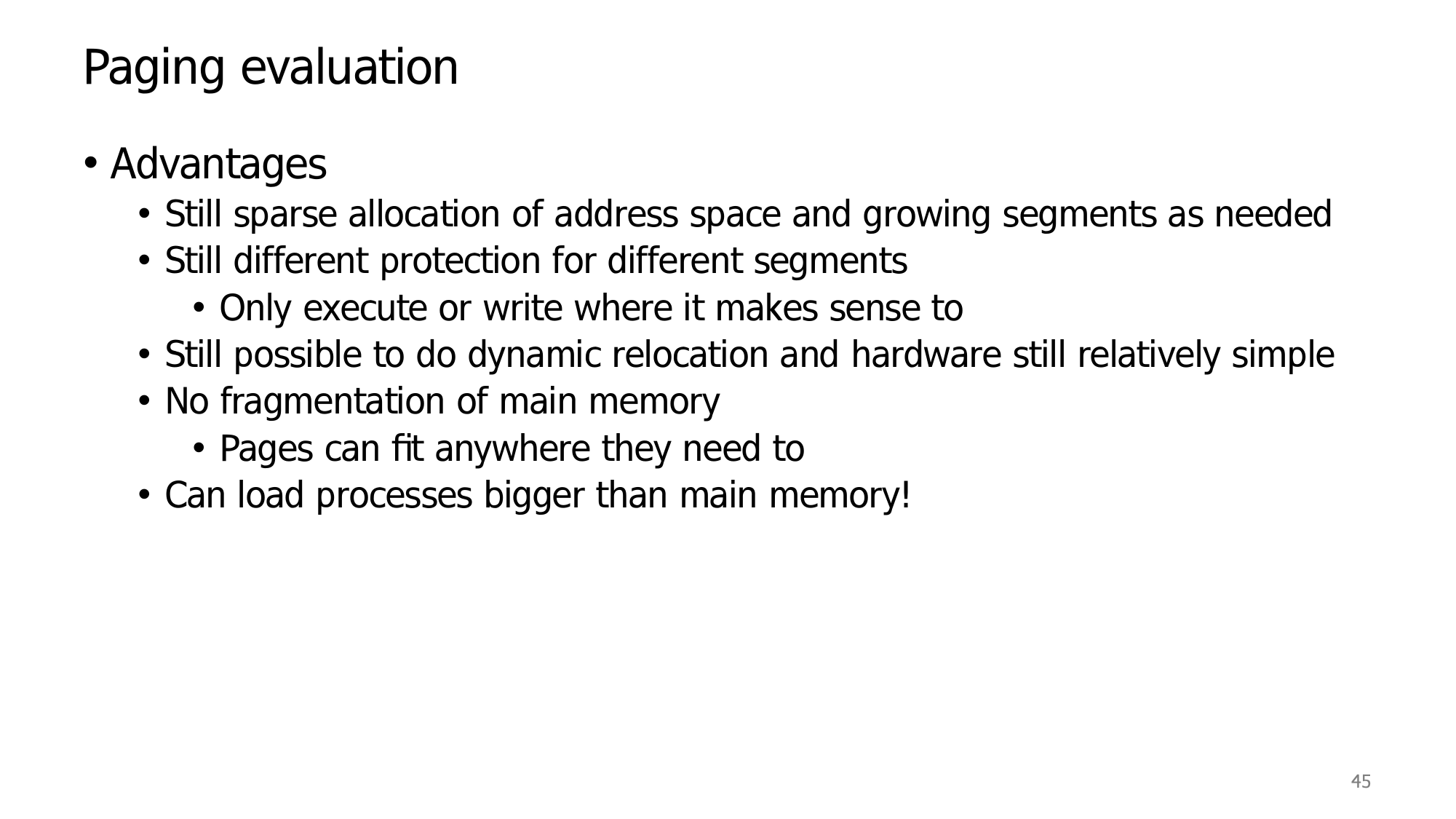

# Paging evaluation
Advantages
Still sparse allocation of address space and growing segments as needed
Still different protection for different segments
Only execute or write where it makes sense to
Still possible to do dynamic relocation and hardware still relatively simple
No fragmentation of main memory
Pages can fit anywhere they need to
Can load processes bigger than main memory!
45